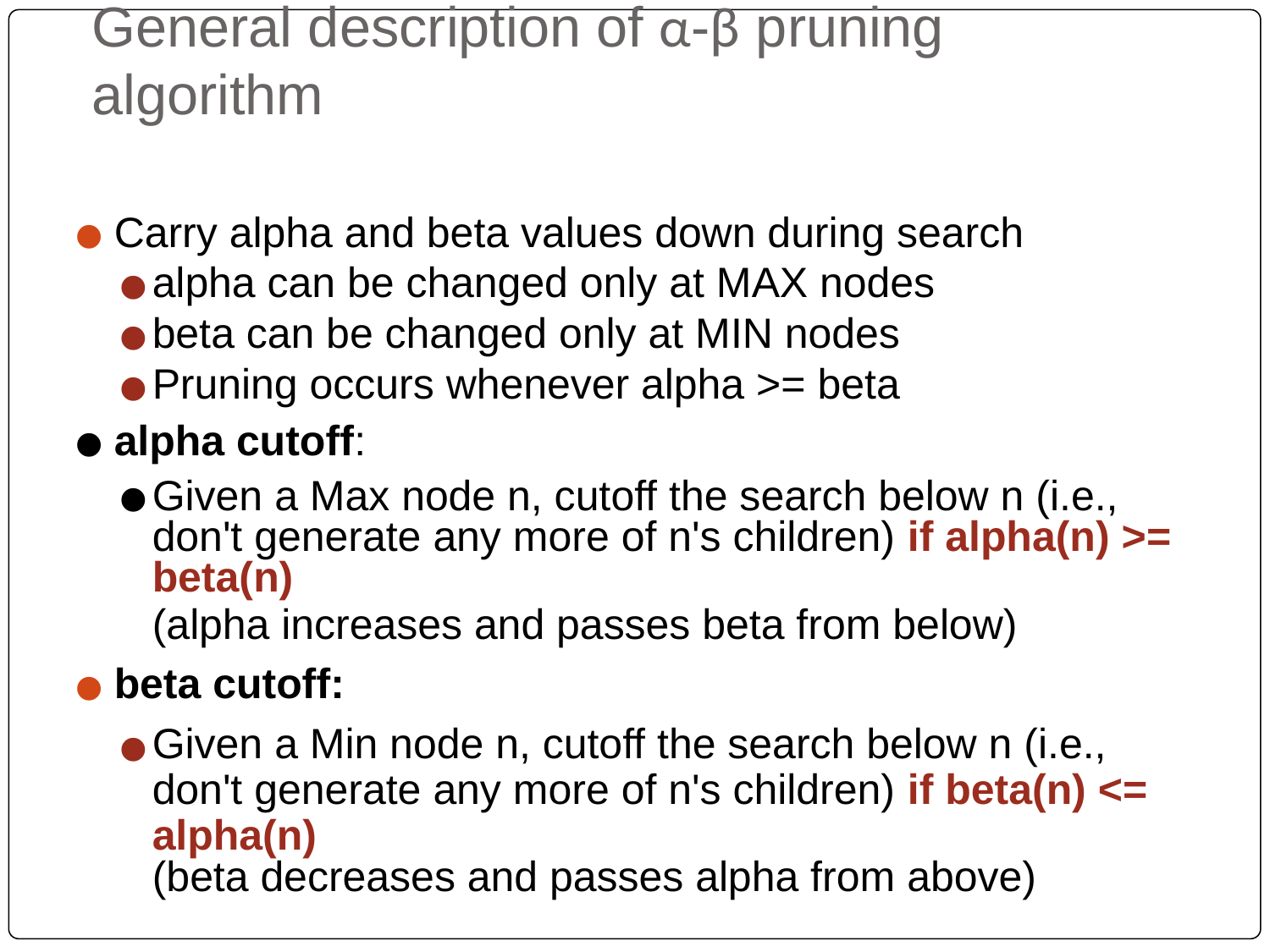

# General description of α-β pruning algorithm

Carry alpha and beta values down during search
alpha can be changed only at MAX nodes
beta can be changed only at MIN nodes
Pruning occurs whenever alpha >= beta
alpha cutoff:
Given a Max node n, cutoff the search below n (i.e., don't generate any more of n's children) if alpha(n) >= beta(n)
	(alpha increases and passes beta from below)
beta cutoff:
Given a Min node n, cutoff the search below n (i.e., don't generate any more of n's children) if beta(n) <= alpha(n)
	(beta decreases and passes alpha from above)